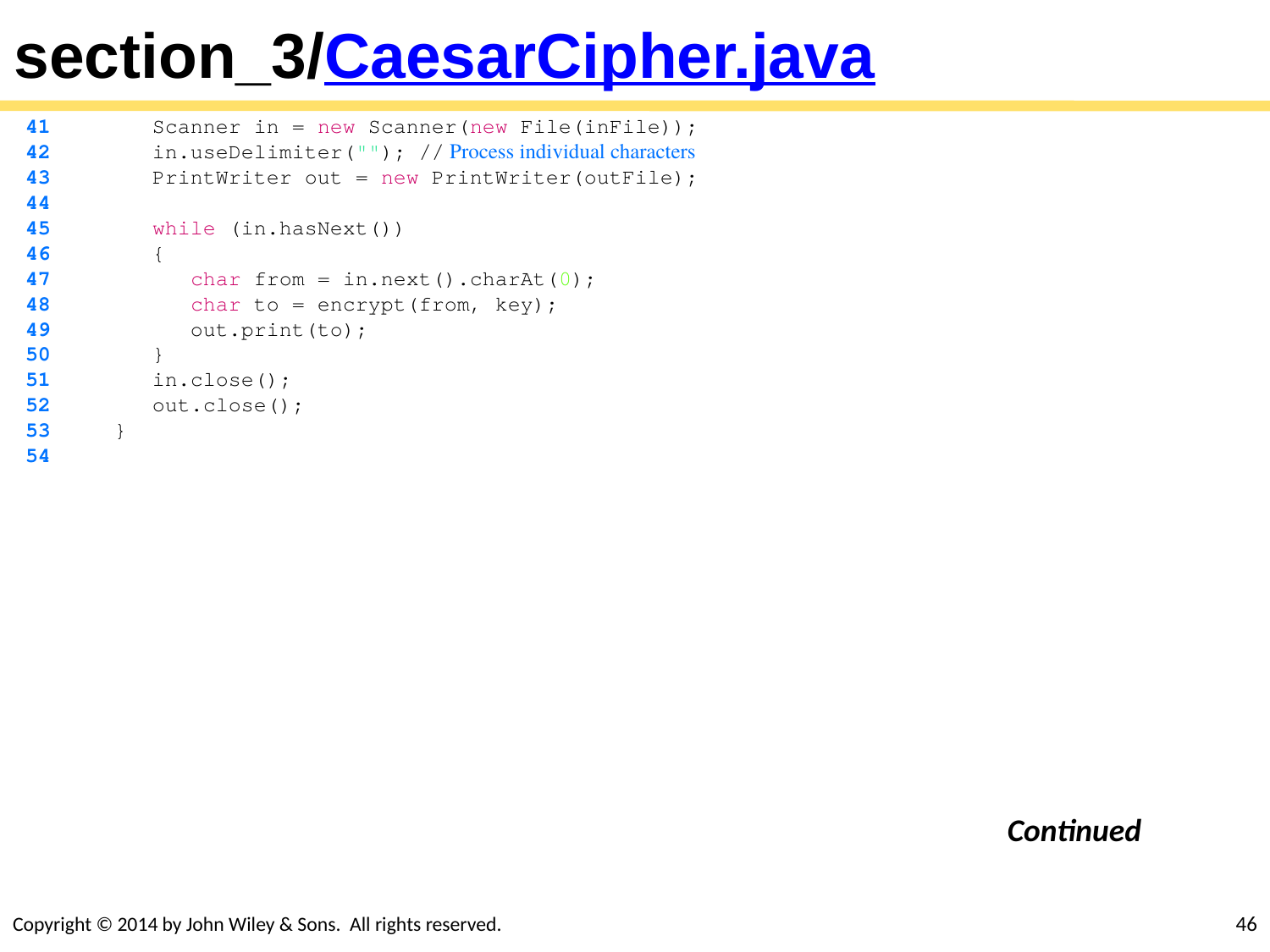

# section_3/CaesarCipher.java
 41        Scanner in = new Scanner(new File(inFile));
 42        in.useDelimiter(""); // Process individual characters
 43        PrintWriter out = new PrintWriter(outFile);
 44
 45        while (in.hasNext())
 46        {
 47           char from = in.next().charAt(0);
 48           char to = encrypt(from, key);
 49           out.print(to);
 50        }
 51        in.close();
 52        out.close();
 53     }
 54
Continued